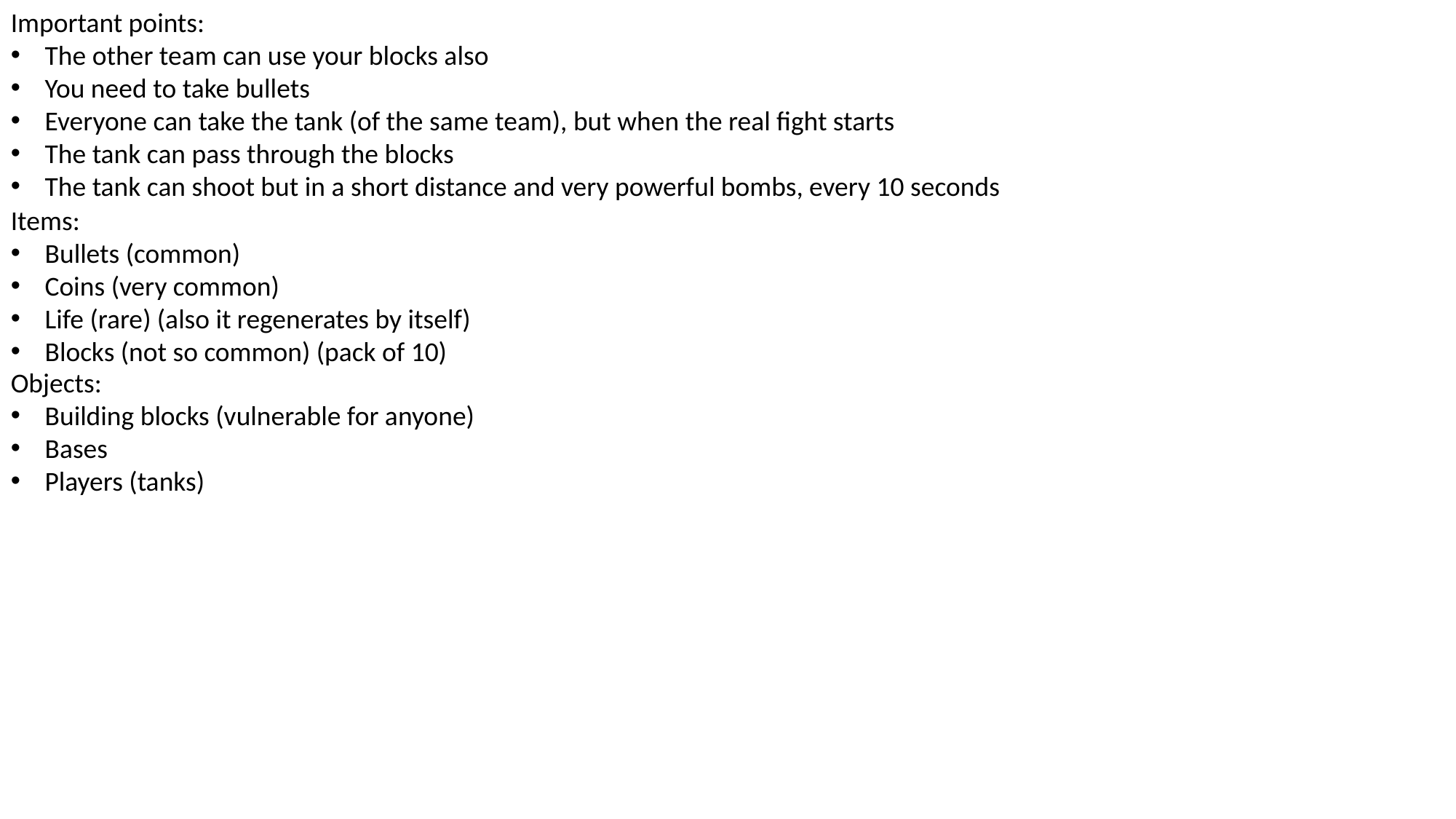

Important points:
The other team can use your blocks also
You need to take bullets
Everyone can take the tank (of the same team), but when the real fight starts
The tank can pass through the blocks
The tank can shoot but in a short distance and very powerful bombs, every 10 seconds
Items:
Bullets (common)
Coins (very common)
Life (rare) (also it regenerates by itself)
Blocks (not so common) (pack of 10)
Objects:
Building blocks (vulnerable for anyone)
Bases
Players (tanks)